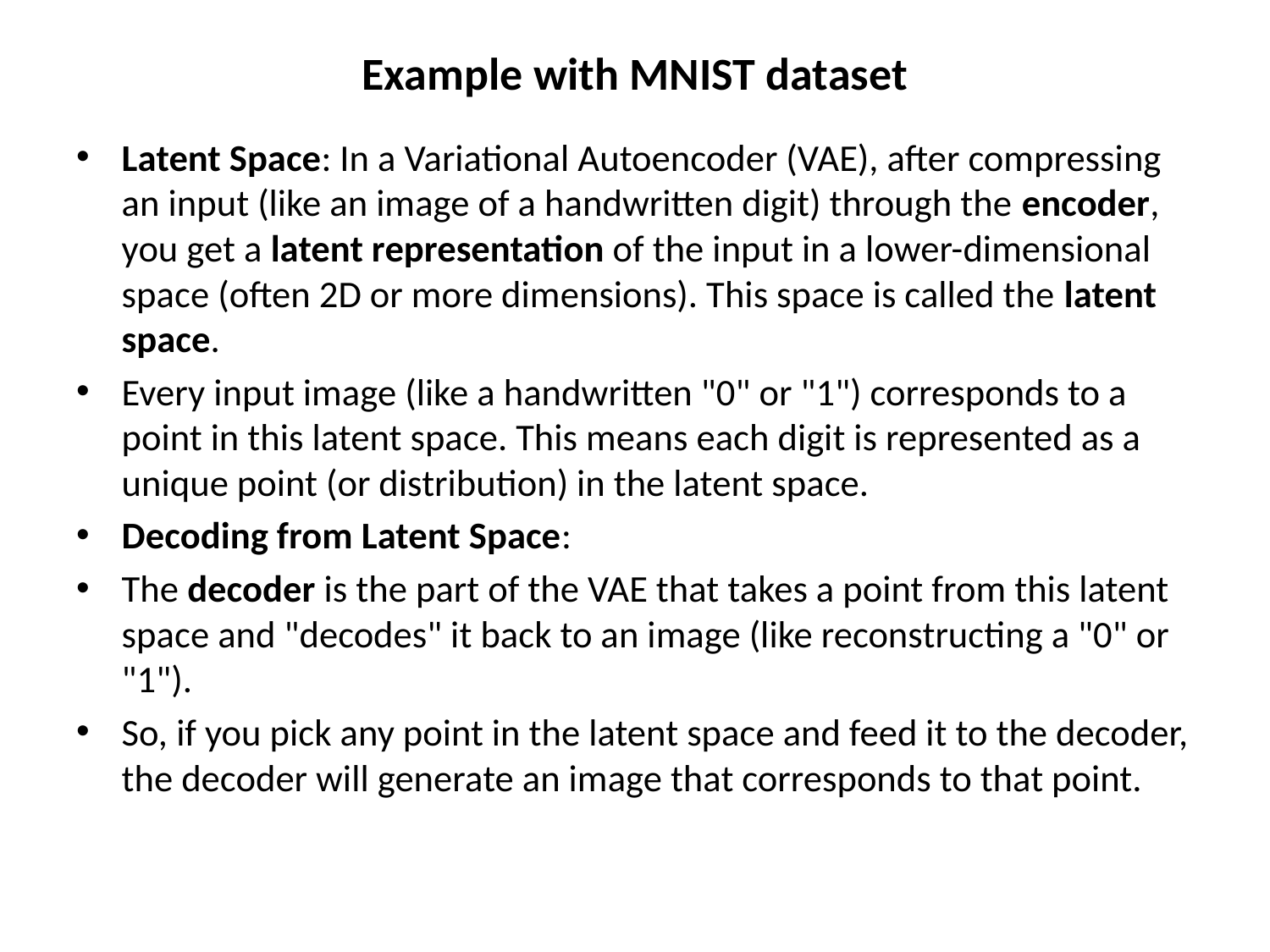

# Example with MNIST dataset
Latent Space: In a Variational Autoencoder (VAE), after compressing an input (like an image of a handwritten digit) through the encoder, you get a latent representation of the input in a lower-dimensional space (often 2D or more dimensions). This space is called the latent space.
Every input image (like a handwritten "0" or "1") corresponds to a point in this latent space. This means each digit is represented as a unique point (or distribution) in the latent space.
Decoding from Latent Space:
The decoder is the part of the VAE that takes a point from this latent space and "decodes" it back to an image (like reconstructing a "0" or "1").
So, if you pick any point in the latent space and feed it to the decoder, the decoder will generate an image that corresponds to that point.